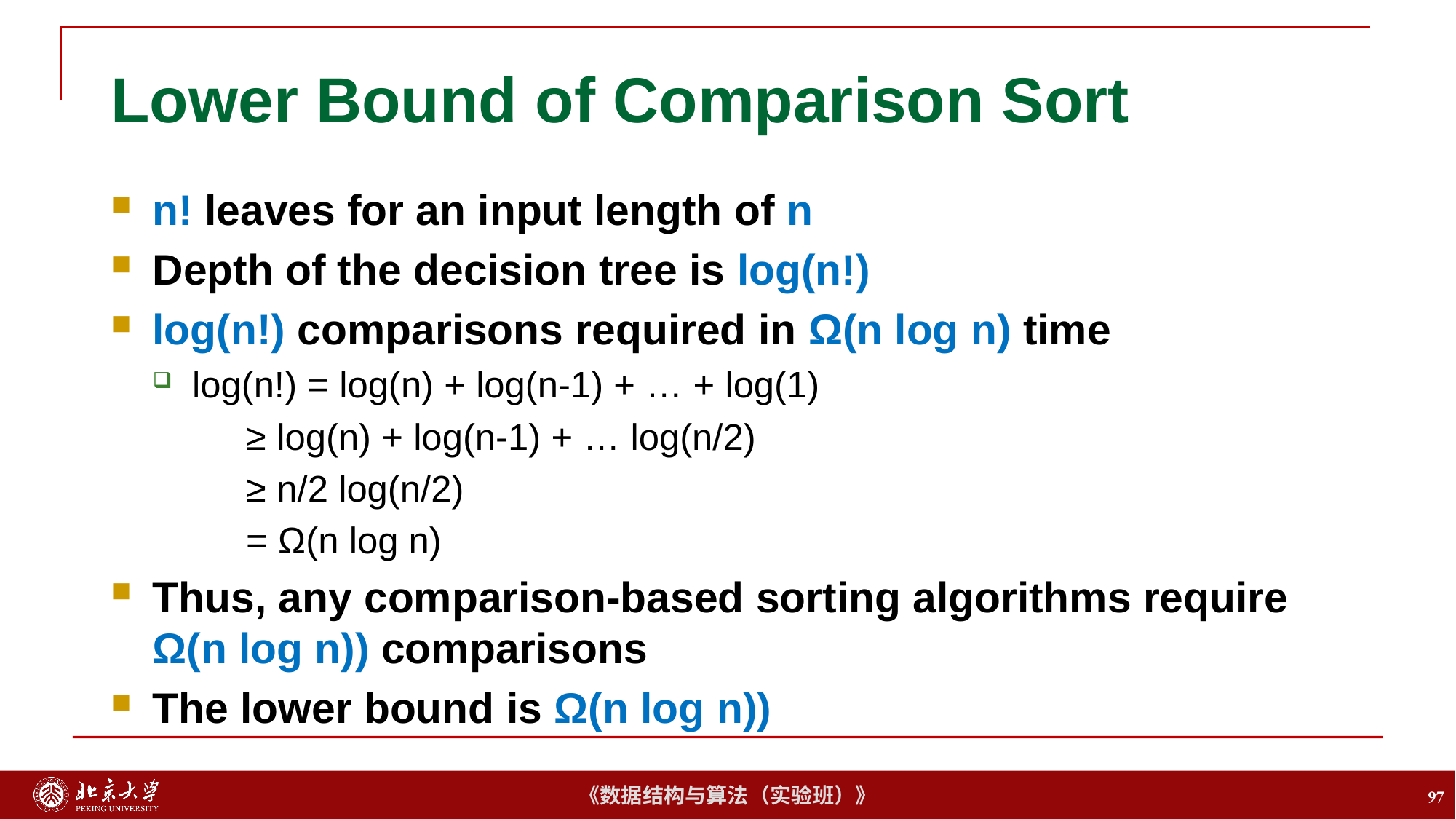

# Lower Bound of Comparison Sort
n! leaves for an input length of n
Depth of the decision tree is log(n!)
log(n!) comparisons required in Ω(n log n) time
log(n!) = log(n) + log(n-1) + … + log(1)
	         ≥ log(n) + log(n-1) + … log(n/2)
	         ≥ n/2 log(n/2)
	         = Ω(n log n)
Thus, any comparison-based sorting algorithms require Ω(n log n)) comparisons
The lower bound is Ω(n log n))

97